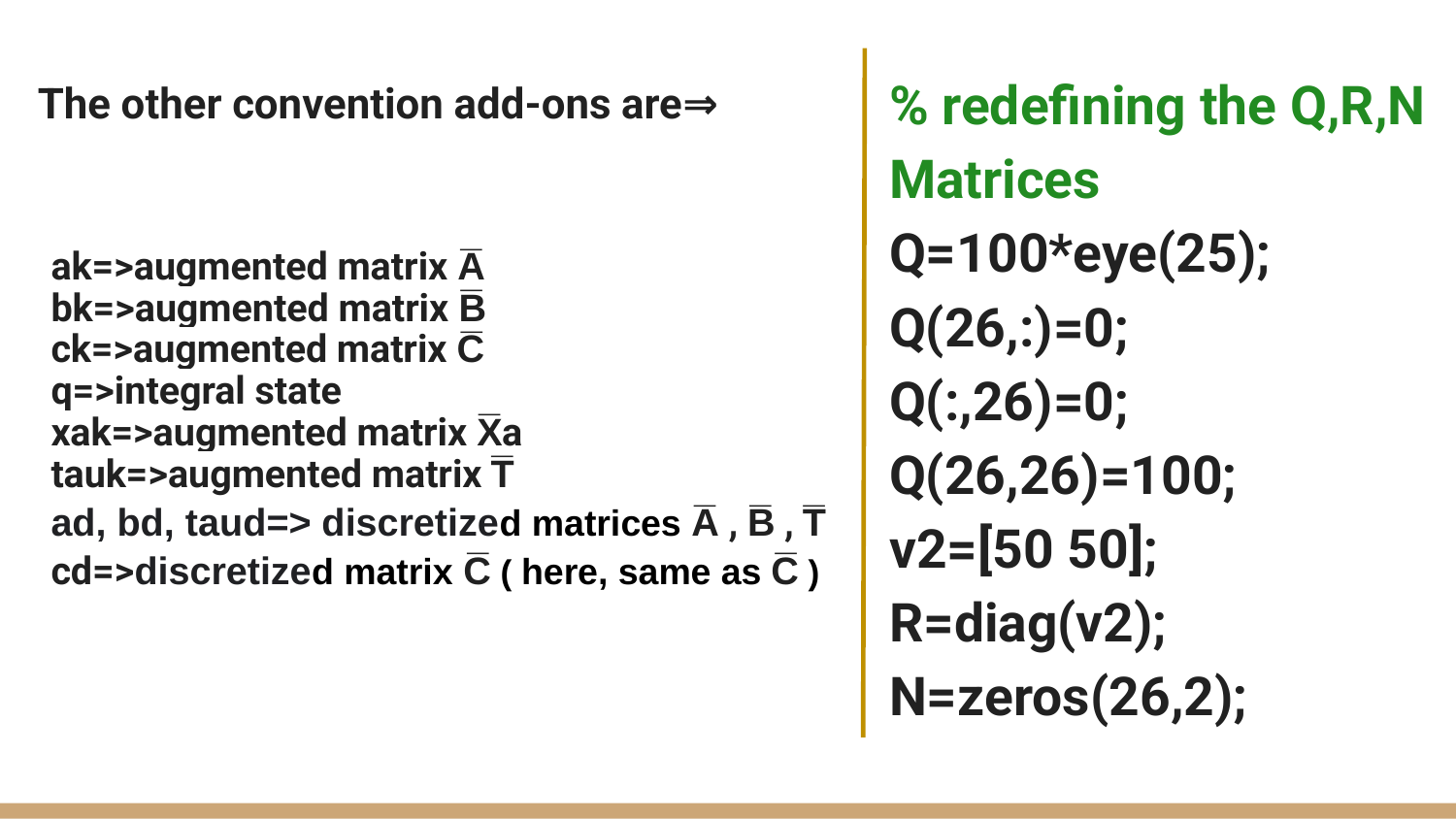

% redefining the Q,R,N Matrices
Q=100*eye(25);
Q(26,:)=0;
Q(:,26)=0;
Q(26,26)=100;
v2=[50 50];
R=diag(v2);
N=zeros(26,2);
# The other convention add-ons are⇒
ak=>augmented matrix A̅
bk=>augmented matrix B̅
ck=>augmented matrix C̅
q=>integral state
xak=>augmented matrix X̅a
tauk=>augmented matrix T̅
ad, bd, taud=> discretized matrices A̅ , B̅ , T̅
cd=>discretized matrix C̅ ( here, same as C̅ )